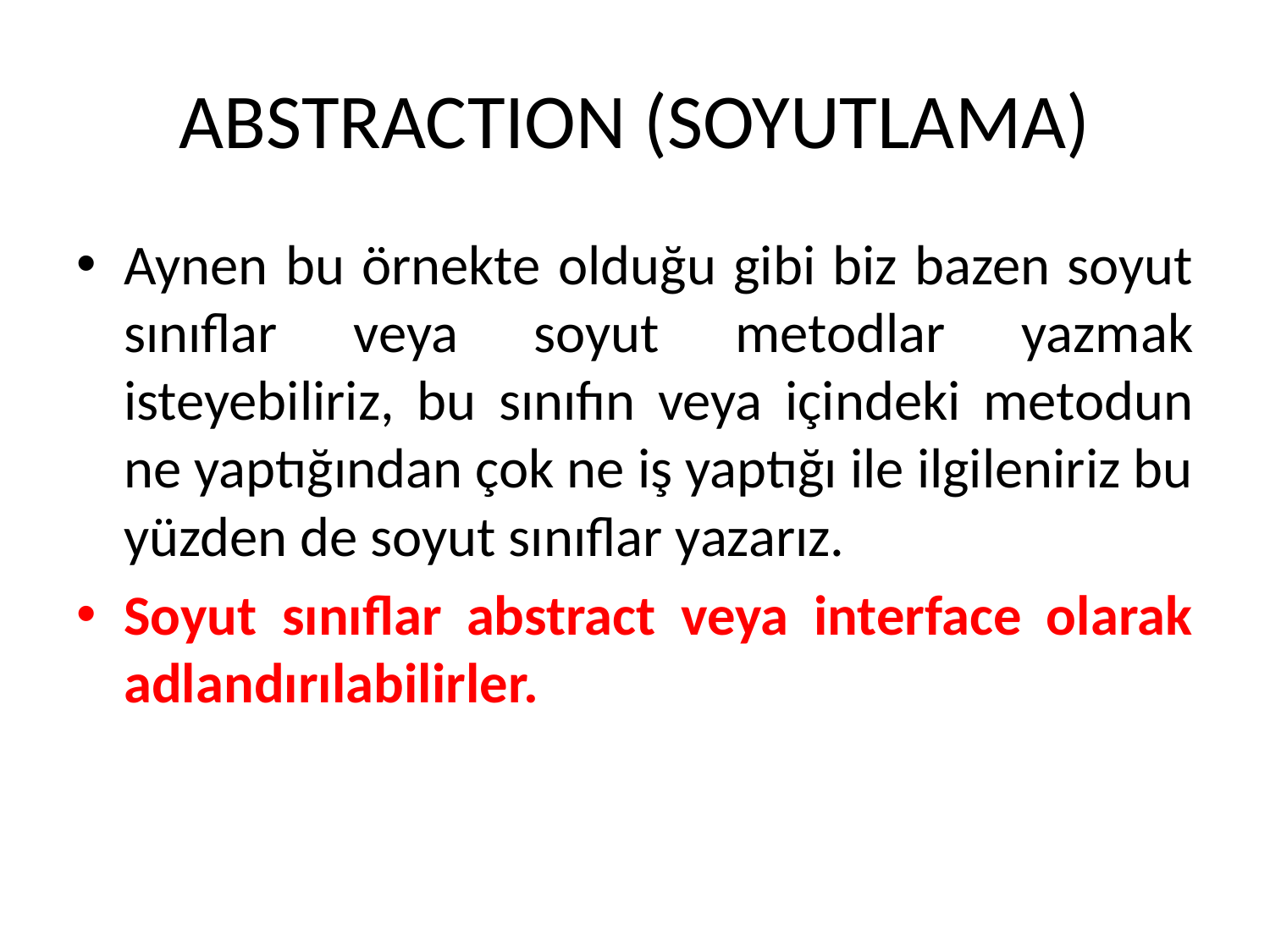

# ABSTRACTION (SOYUTLAMA)
Aynen bu örnekte olduğu gibi biz bazen soyut sınıflar veya soyut metodlar yazmak isteyebiliriz, bu sınıfın veya içindeki metodun ne yaptığından çok ne iş yaptığı ile ilgileniriz bu yüzden de soyut sınıflar yazarız.
Soyut sınıflar abstract veya interface olarak adlandırılabilirler.